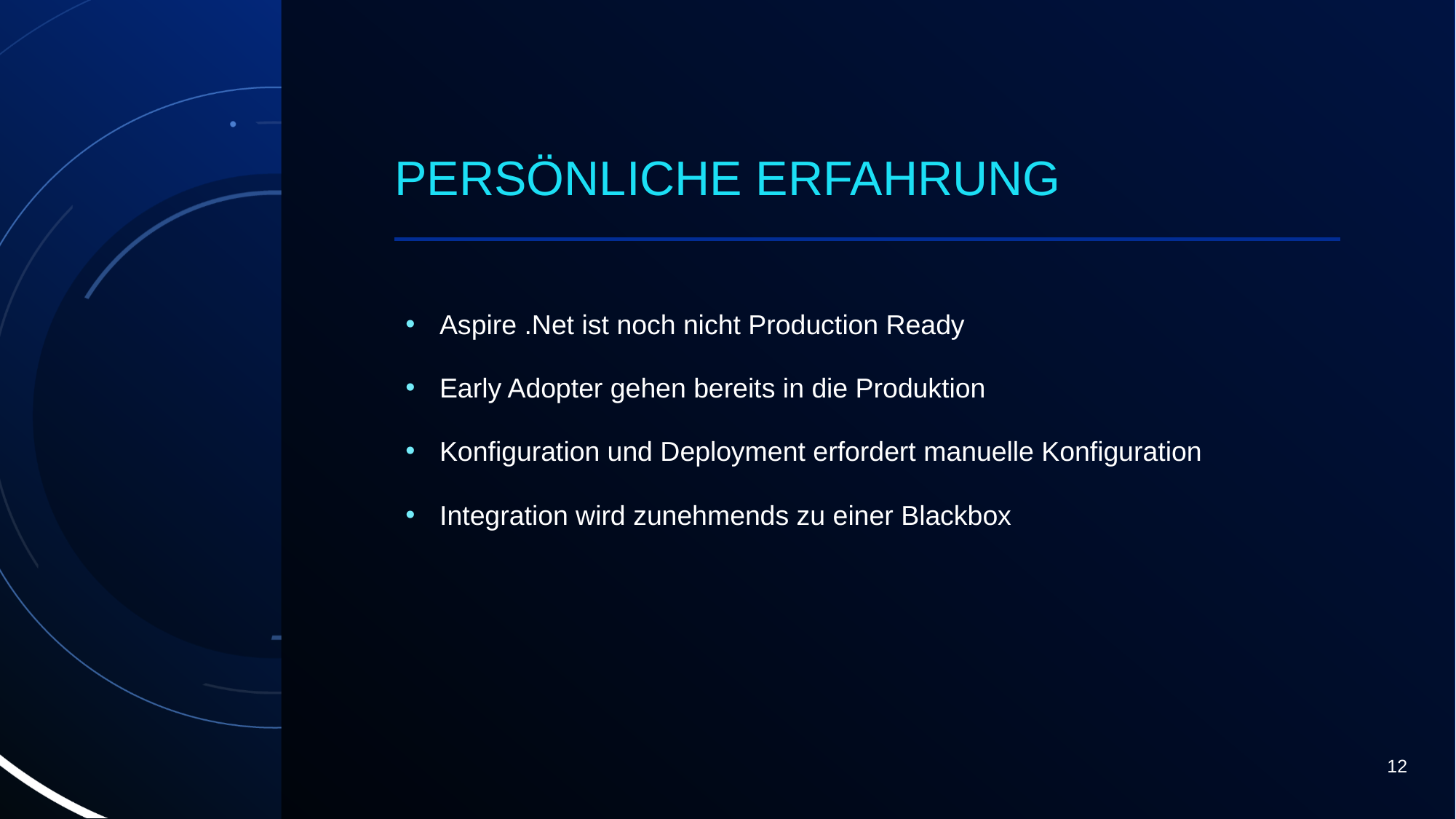

# Persönliche Erfahrung
Aspire .Net ist noch nicht Production Ready
Early Adopter gehen bereits in die Produktion
Konfiguration und Deployment erfordert manuelle Konfiguration
Integration wird zunehmends zu einer Blackbox
12